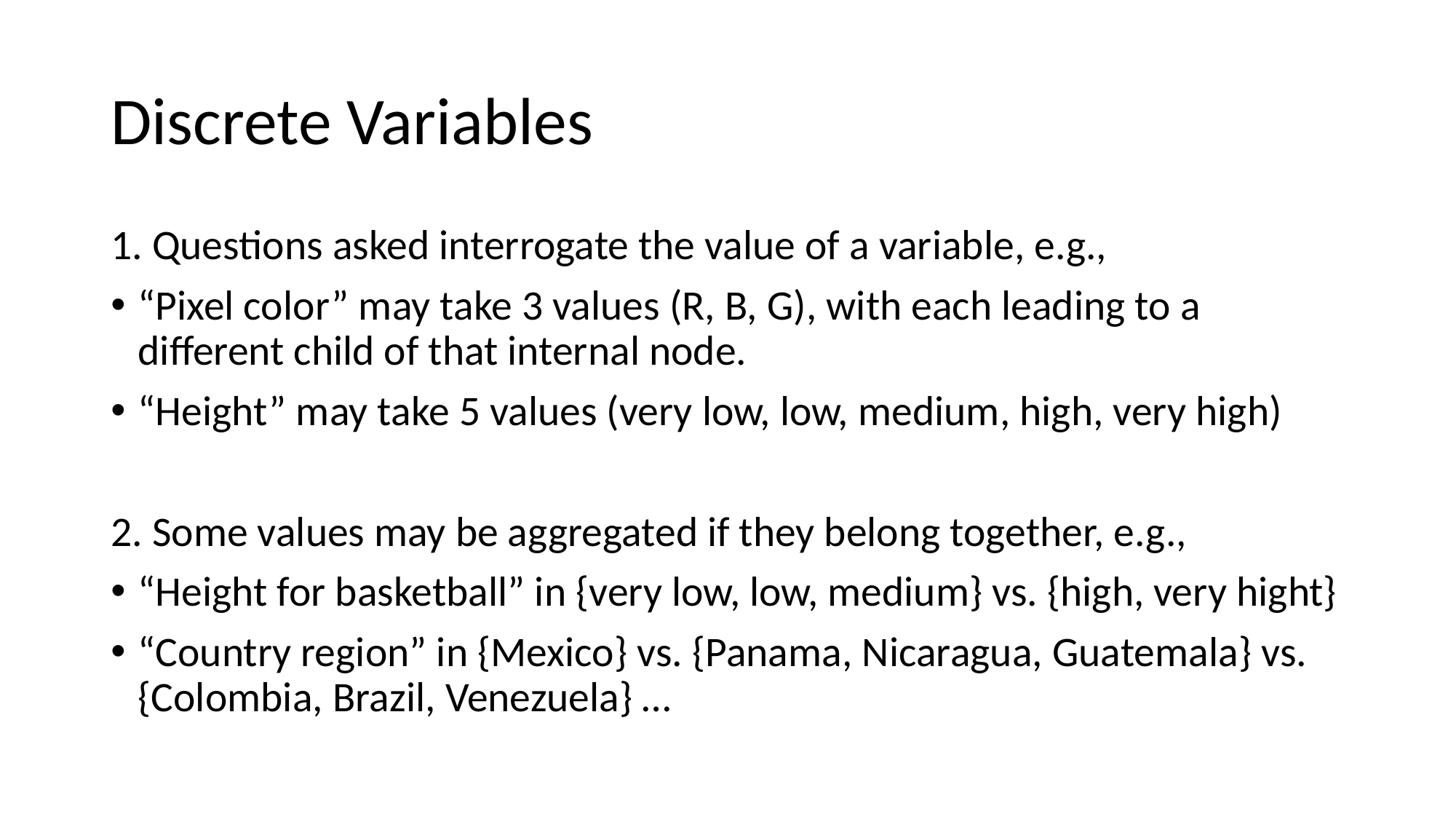

# Discrete Variables
1. Questions asked interrogate the value of a variable, e.g.,
“Pixel color” may take 3 values (R, B, G), with each leading to a different child of that internal node.
“Height” may take 5 values (very low, low, medium, high, very high)

2. Some values may be aggregated if they belong together, e.g.,
“Height for basketball” in {very low, low, medium} vs. {high, very hight}
“Country region” in {Mexico} vs. {Panama, Nicaragua, Guatemala} vs. {Colombia, Brazil, Venezuela} …